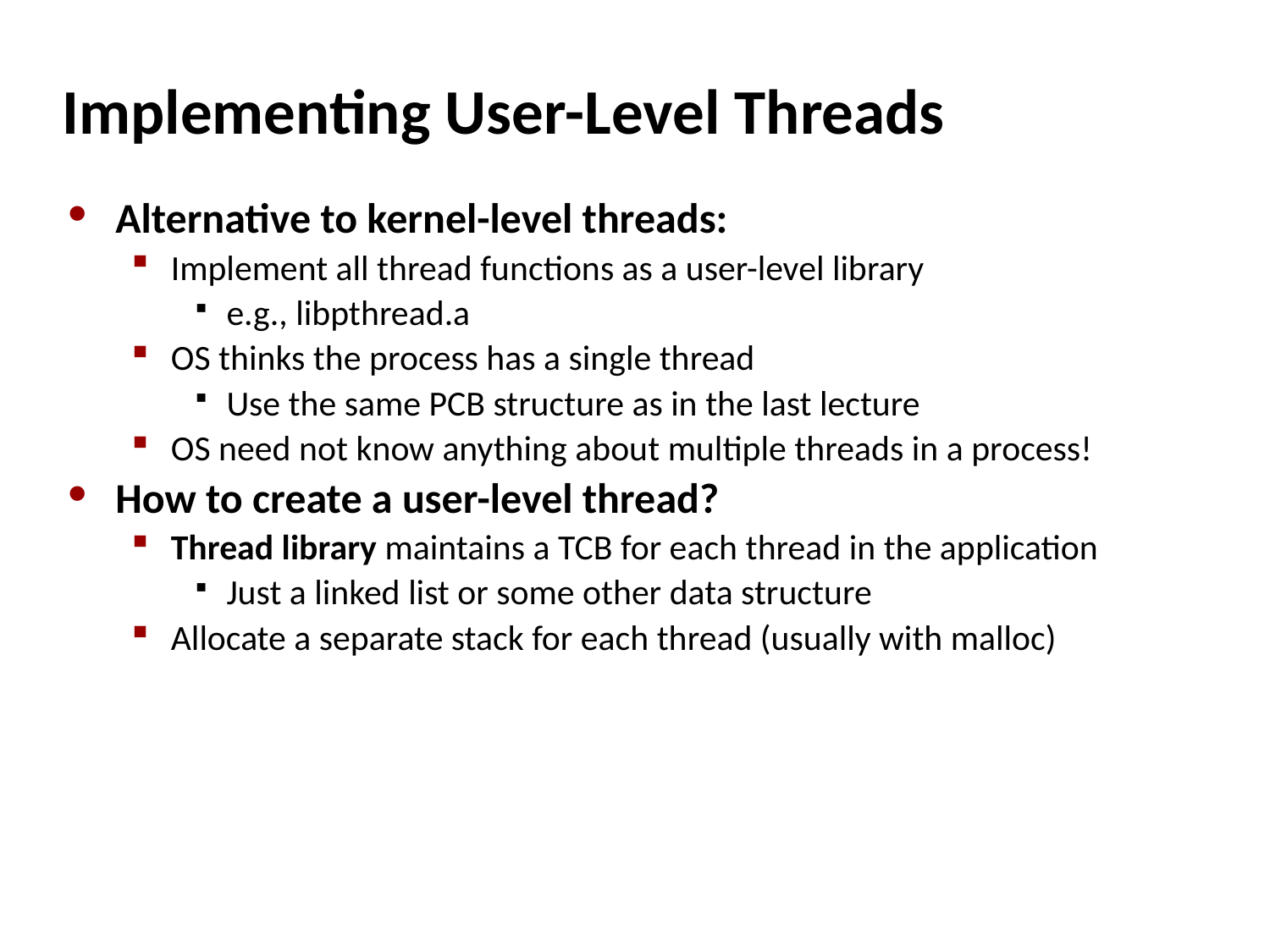

# Implementing User-Level Threads
Alternative to kernel-level threads:
Implement all thread functions as a user-level library
e.g., libpthread.a
OS thinks the process has a single thread
Use the same PCB structure as in the last lecture
OS need not know anything about multiple threads in a process!
How to create a user-level thread?
Thread library maintains a TCB for each thread in the application
Just a linked list or some other data structure
Allocate a separate stack for each thread (usually with malloc)‏